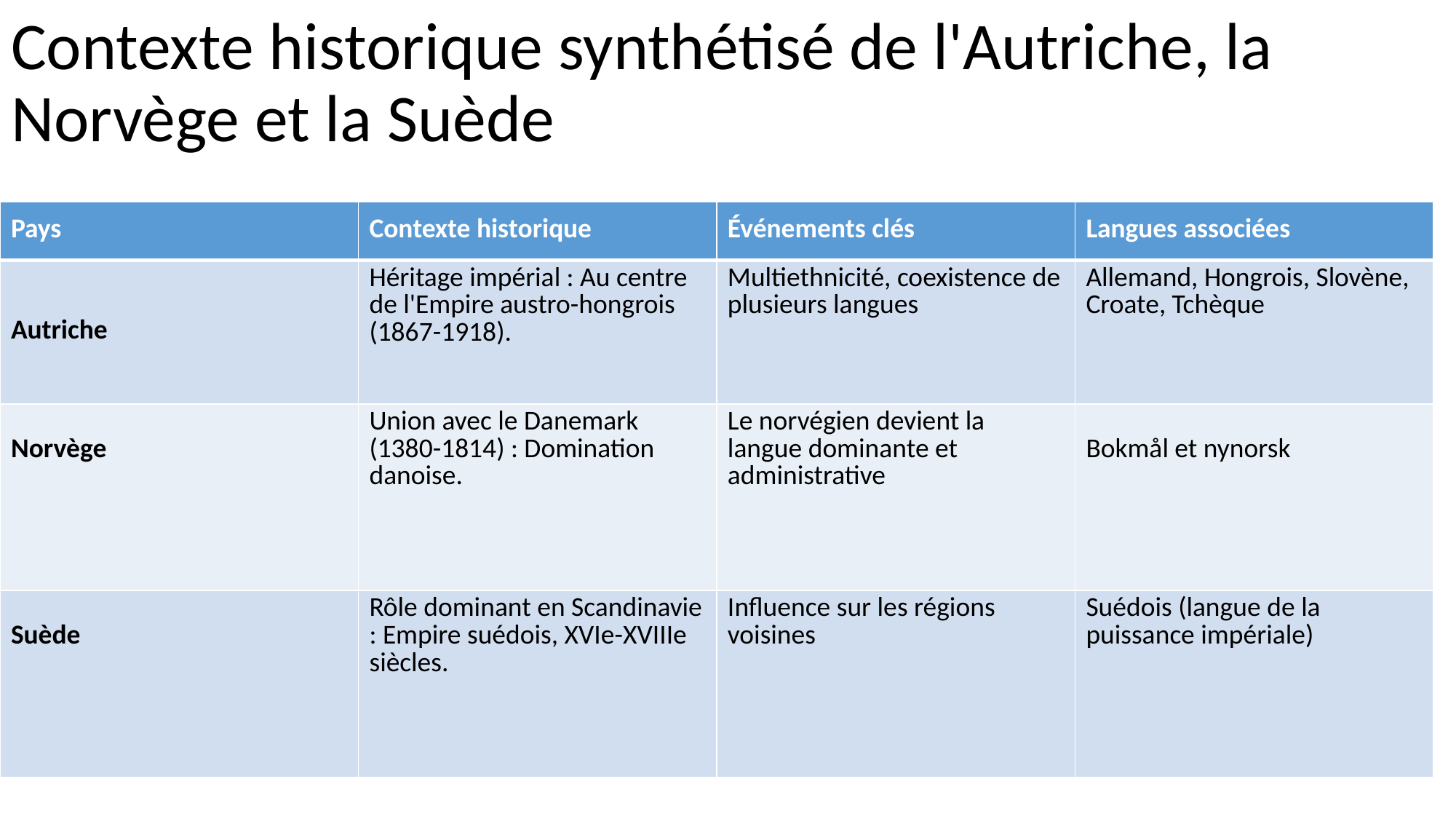

# Contexte historique synthétisé de l'Autriche, la Norvège et la Suède
| Pays | Contexte historique | Événements clés | Langues associées |
| --- | --- | --- | --- |
| Autriche | Héritage impérial : Au centre de l'Empire austro-hongrois (1867-1918). | Multiethnicité, coexistence de plusieurs langues | Allemand, Hongrois, Slovène, Croate, Tchèque |
| Norvège | Union avec le Danemark (1380-1814) : Domination danoise. | Le norvégien devient la langue dominante et administrative | Bokmål et nynorsk |
| Suède | Rôle dominant en Scandinavie : Empire suédois, XVIe-XVIIIe siècles. | Influence sur les régions voisines | Suédois (langue de la puissance impériale) |